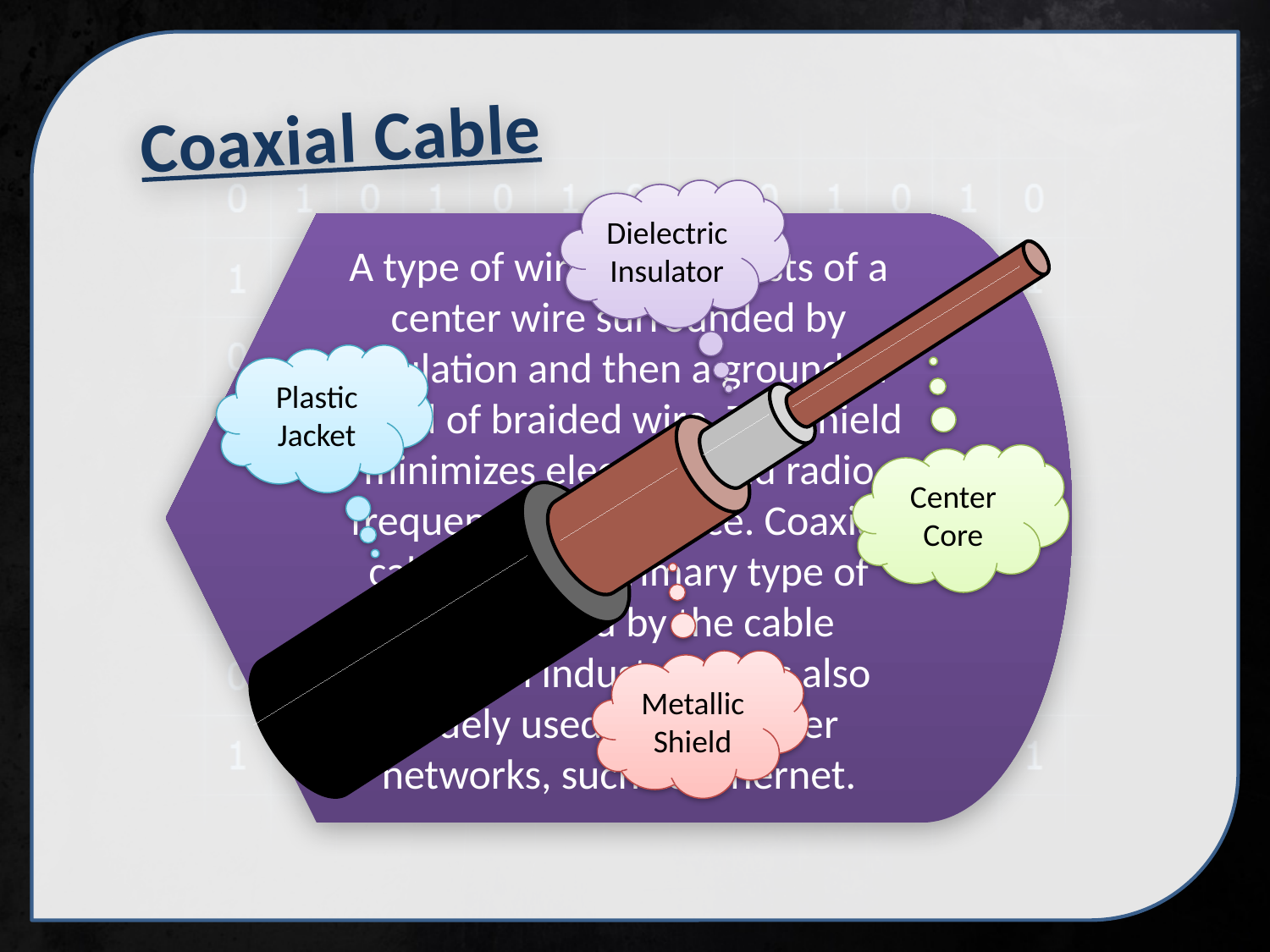

Coaxial Cable
Dielectric Insulator
A type of wire that consists of a center wire surrounded by insulation and then a grounded shield of braided wire. The shield minimizes electrical and radio frequency interference. Coaxial cabling is the primary type of cabling used by the cable television industry and is also widely used for computer networks, such as Ethernet.

Plastic Jacket

Center Core

Metallic Shield